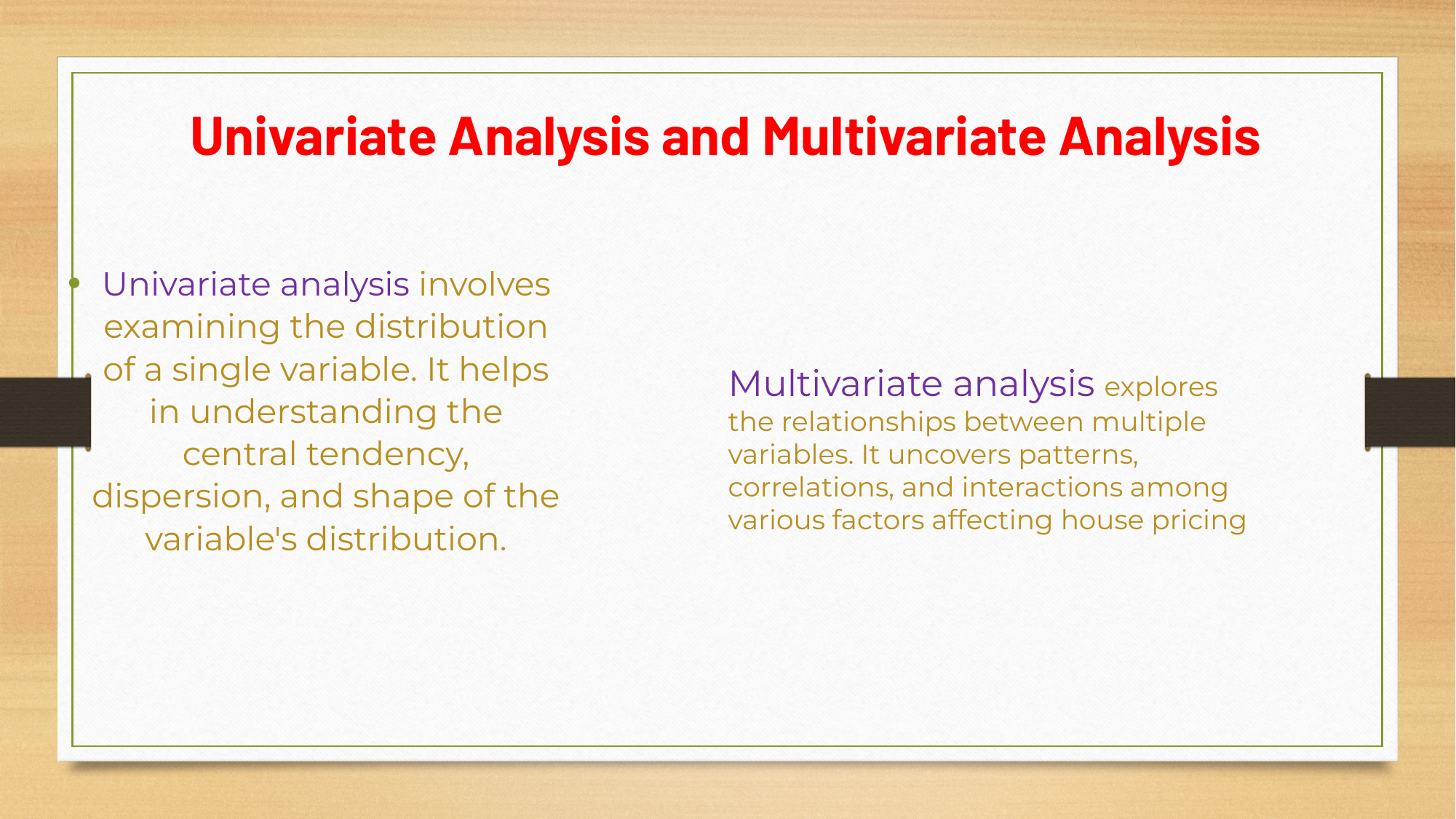

Univariate Analysis and Multivariate Analysis
Univariate analysis involves examining the distribution of a single variable. It helps in understanding the central tendency, dispersion, and shape of the variable's distribution.
Multivariate analysis explores the relationships between multiple variables. It uncovers patterns, correlations, and interactions among various factors affecting house pricing